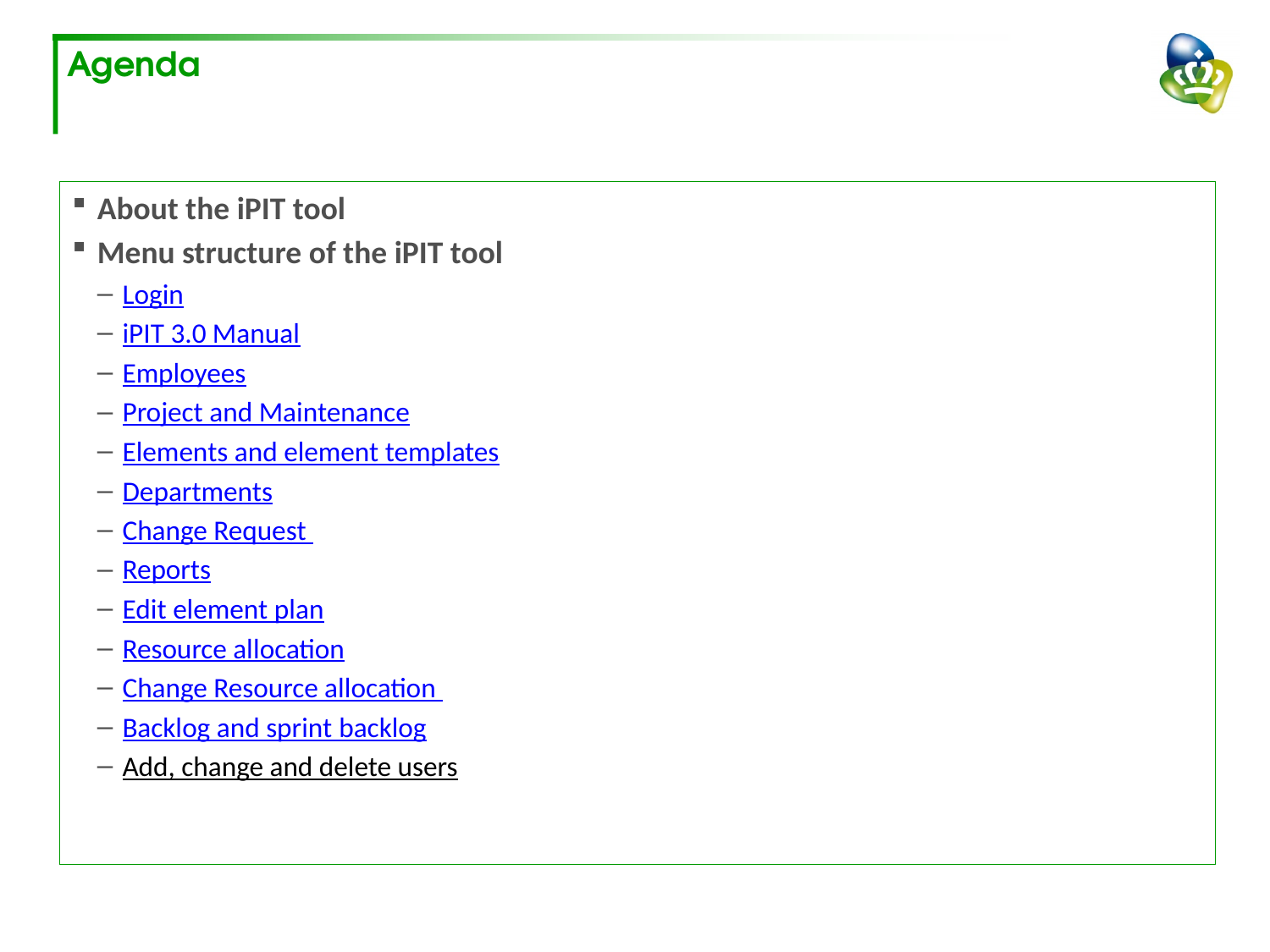

# Agenda

About the iPIT tool
Menu structure of the iPIT tool
Login
iPIT 3.0 Manual
Employees
Project and Maintenance
Elements and element templates
Departments
Change Request
Reports
Edit element plan
Resource allocation
Change Resource allocation
Backlog and sprint backlog
Add, change and delete users